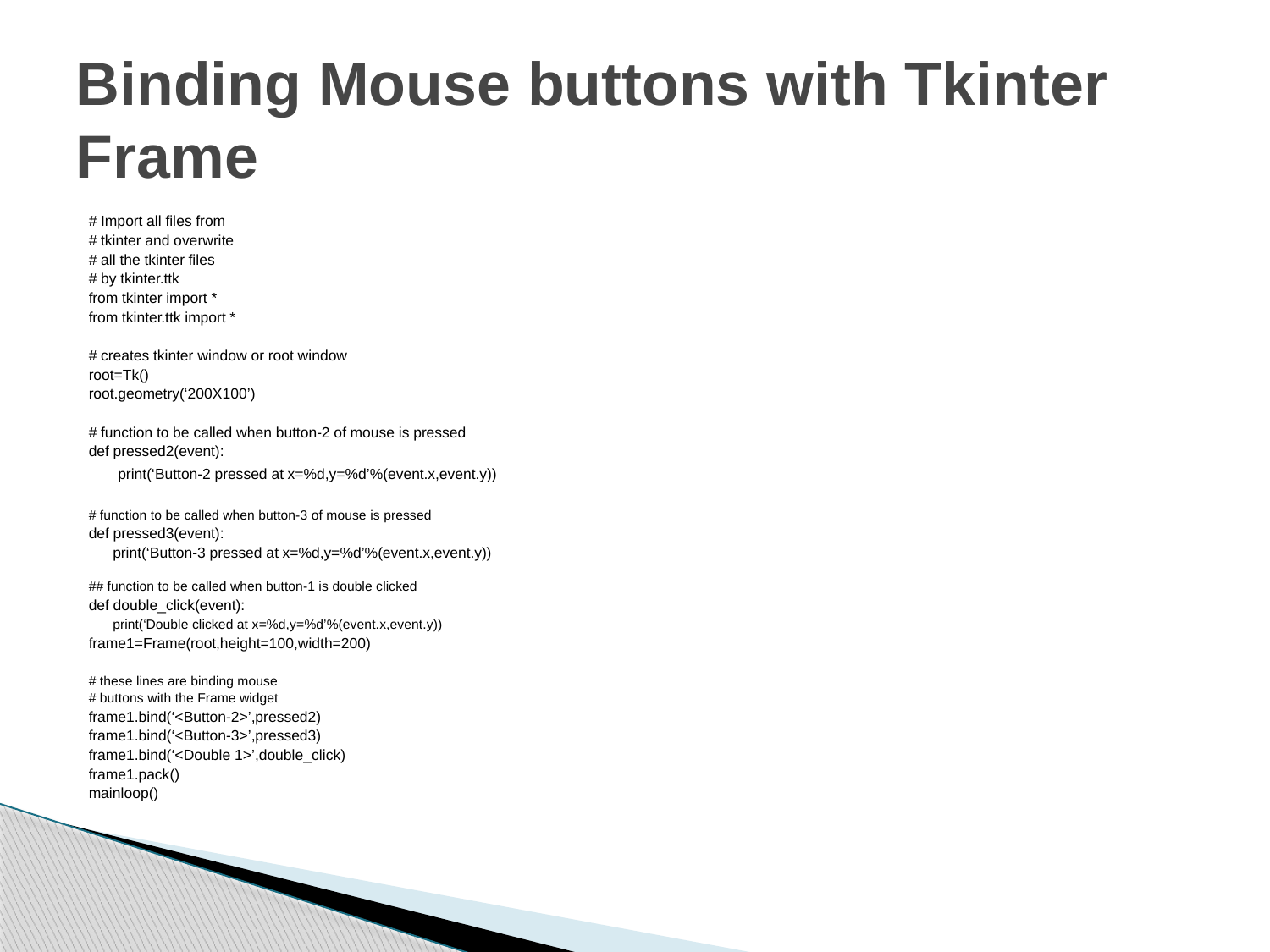

# Binding Mouse buttons with Tkinter Frame
# Import all files from
# tkinter and overwrite
# all the tkinter files
# by tkinter.ttk
from tkinter import *
from tkinter.ttk import *

# creates tkinter window or root window
root=Tk()
root.geometry(‘200X100’)

# function to be called when button-2 of mouse is pressed
def pressed2(event):
      print(‘Button-2 pressed at x=%d,y=%d’%(event.x,event.y))

# function to be called when button-3 of mouse is pressed
def pressed3(event):
      print(‘Button-3 pressed at x=%d,y=%d’%(event.x,event.y))

## function to be called when button-1 is double clicked
def double_click(event):
      print(‘Double clicked at x=%d,y=%d’%(event.x,event.y))
frame1=Frame(root,height=100,width=200)

# these lines are binding mouse
# buttons with the Frame widget
frame1.bind(‘<Button-2>’,pressed2)
frame1.bind(‘<Button-3>’,pressed3)
frame1.bind(‘<Double 1>’,double_click)
frame1.pack()
mainloop()